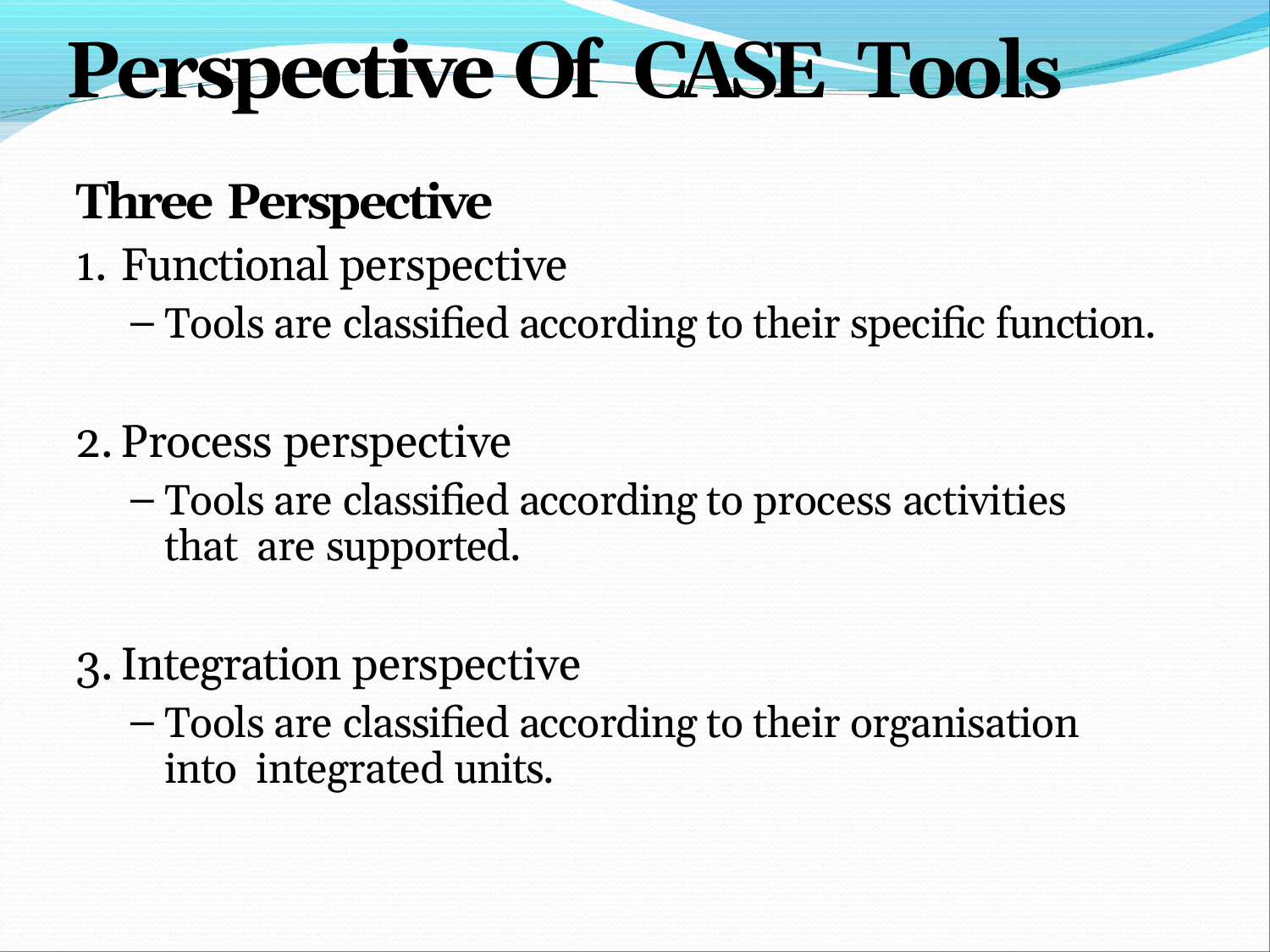

# Perspective Of  CASE  Tools
Three Perspective
Functional perspective
Tools are classified according to their specific function.

Process perspective
Tools are classified according to process activities that  are supported.

Integration perspective
Tools are classified according to their organisation into  integrated units.